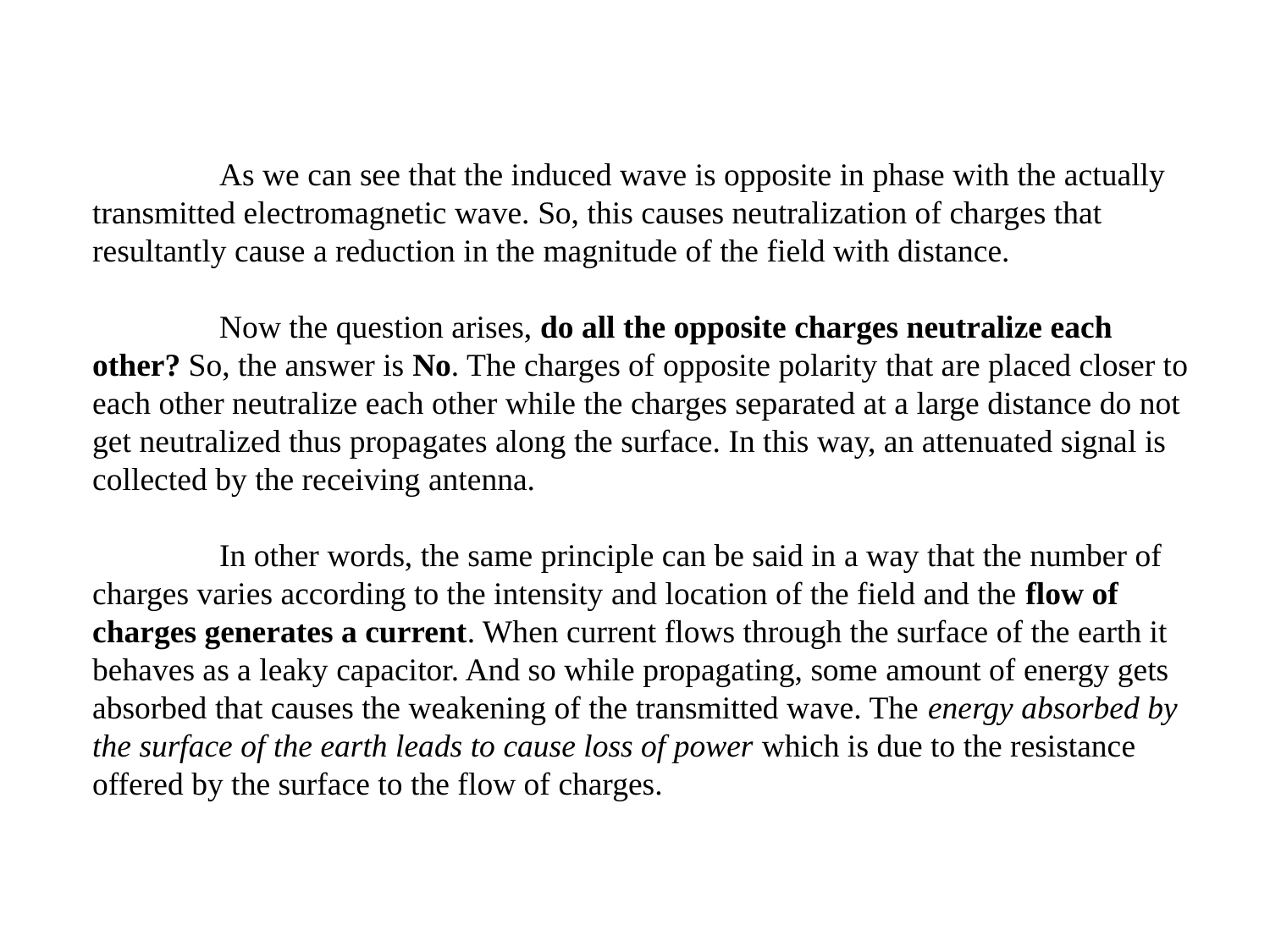

As we can see that the induced wave is opposite in phase with the actually transmitted electromagnetic wave. So, this causes neutralization of charges that resultantly cause a reduction in the magnitude of the field with distance.

	Now the question arises, do all the opposite charges neutralize each other? So, the answer is No. The charges of opposite polarity that are placed closer to each other neutralize each other while the charges separated at a large distance do not get neutralized thus propagates along the surface. In this way, an attenuated signal is collected by the receiving antenna.

	In other words, the same principle can be said in a way that the number of charges varies according to the intensity and location of the field and the flow of charges generates a current. When current flows through the surface of the earth it behaves as a leaky capacitor. And so while propagating, some amount of energy gets absorbed that causes the weakening of the transmitted wave. The energy absorbed by the surface of the earth leads to cause loss of power which is due to the resistance offered by the surface to the flow of charges.